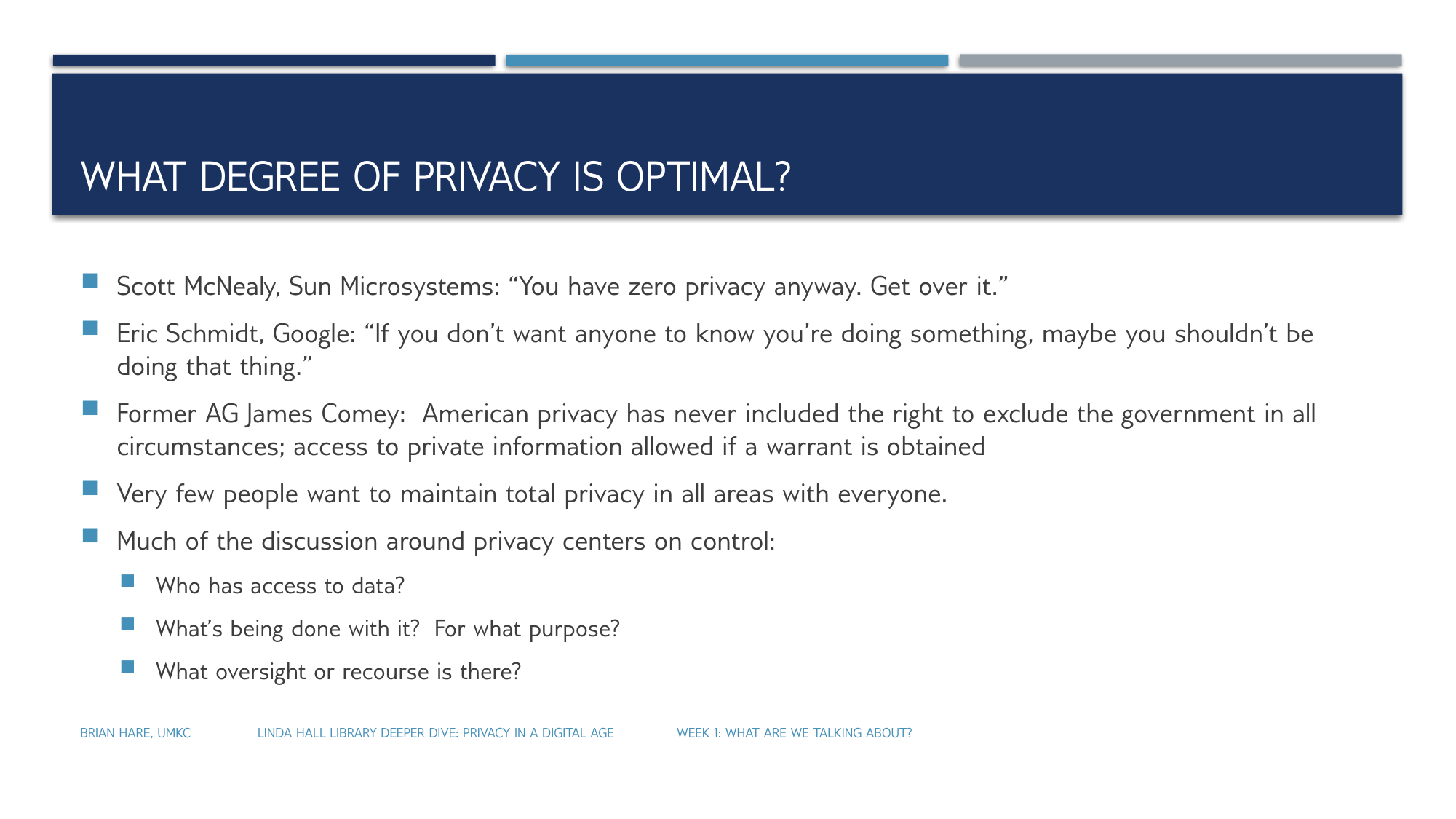

# What degree of privacy is optimal?
Scott McNealy, Sun Microsystems: “You have zero privacy anyway. Get over it.”
Eric Schmidt, Google: “If you don’t want anyone to know you’re doing something, maybe you shouldn’t be doing that thing.”
Former AG James Comey:  American privacy has never included the right to exclude the government in all circumstances; access to private information allowed if a warrant is obtained
Very few people want to maintain total privacy in all areas with everyone.
Much of the discussion around privacy centers on control:
Who has access to data?
What’s being done with it?  For what purpose?
What oversight or recourse is there?

Brian Hare, UMKC                Linda Hall Library Deeper Dive: Privacy in a Digital Age               Week 1: What are we talking about?